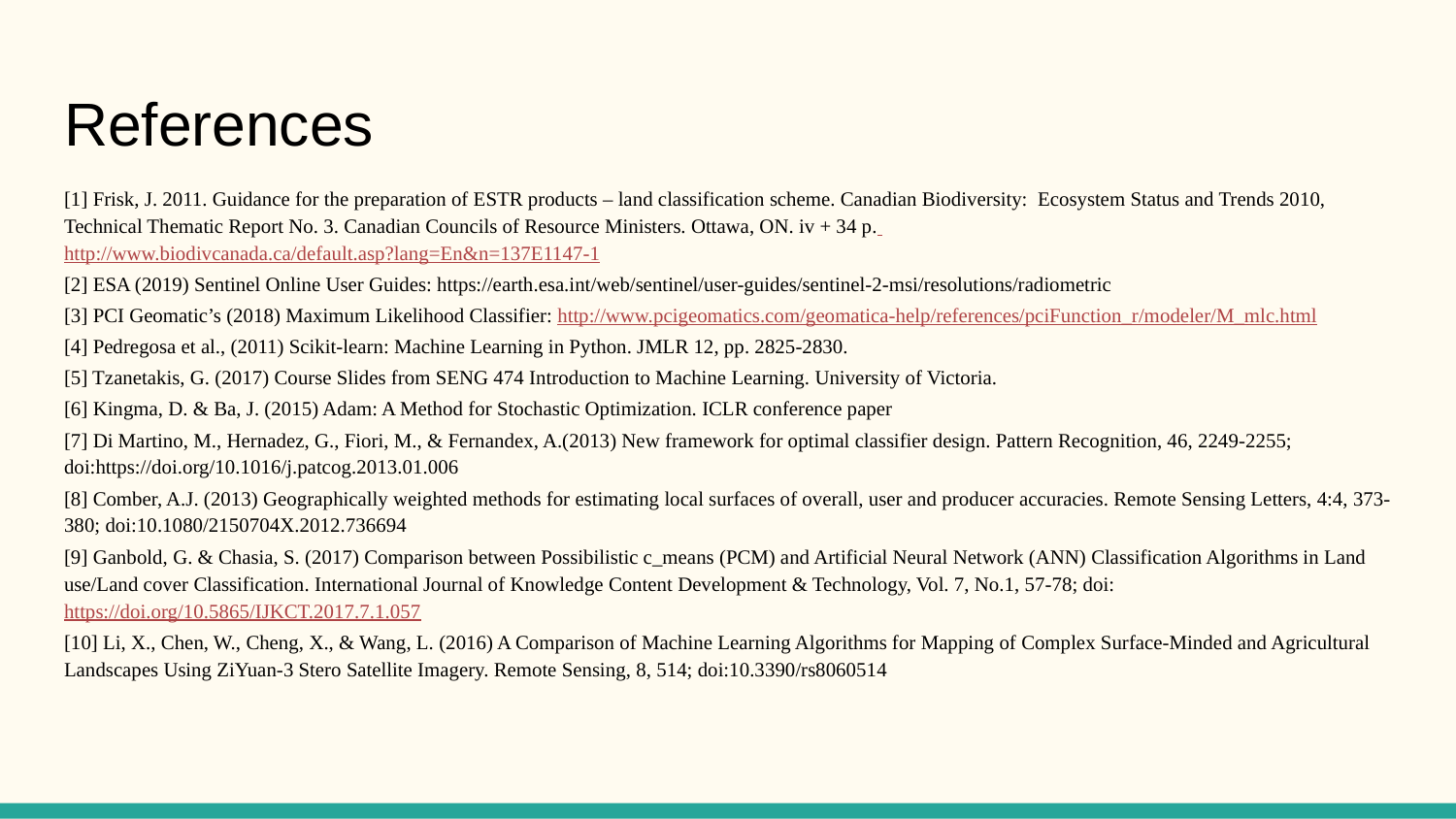

# References
[1] Frisk, J. 2011. Guidance for the preparation of ESTR products – land classification scheme. Canadian Biodiversity:  Ecosystem Status and Trends 2010, Technical Thematic Report No. 3. Canadian Councils of Resource Ministers. Ottawa, ON. iv + 34 p. http://www.biodivcanada.ca/default.asp?lang=En&n=137E1147-1
[2] ESA (2019) Sentinel Online User Guides: https://earth.esa.int/web/sentinel/user-guides/sentinel-2-msi/resolutions/radiometric
[3] PCI Geomatic’s (2018) Maximum Likelihood Classifier: http://www.pcigeomatics.com/geomatica-help/references/pciFunction_r/modeler/M_mlc.html
[4] Pedregosa et al., (2011) Scikit-learn: Machine Learning in Python. JMLR 12, pp. 2825-2830.
[5] Tzanetakis, G. (2017) Course Slides from SENG 474 Introduction to Machine Learning. University of Victoria.
[6] Kingma, D. & Ba, J. (2015) Adam: A Method for Stochastic Optimization. ICLR conference paper
[7] Di Martino, M., Hernadez, G., Fiori, M., & Fernandex, A.(2013) New framework for optimal classifier design. Pattern Recognition, 46, 2249-2255; doi:https://doi.org/10.1016/j.patcog.2013.01.006
[8] Comber, A.J. (2013) Geographically weighted methods for estimating local surfaces of overall, user and producer accuracies. Remote Sensing Letters, 4:4, 373-380; doi:10.1080/2150704X.2012.736694
[9] Ganbold, G. & Chasia, S. (2017) Comparison between Possibilistic c_means (PCM) and Artificial Neural Network (ANN) Classification Algorithms in Land use/Land cover Classification. International Journal of Knowledge Content Development & Technology, Vol. 7, No.1, 57-78; doi:https://doi.org/10.5865/IJKCT.2017.7.1.057
[10] Li, X., Chen, W., Cheng, X., & Wang, L. (2016) A Comparison of Machine Learning Algorithms for Mapping of Complex Surface-Minded and Agricultural Landscapes Using ZiYuan-3 Stero Satellite Imagery. Remote Sensing, 8, 514; doi:10.3390/rs8060514